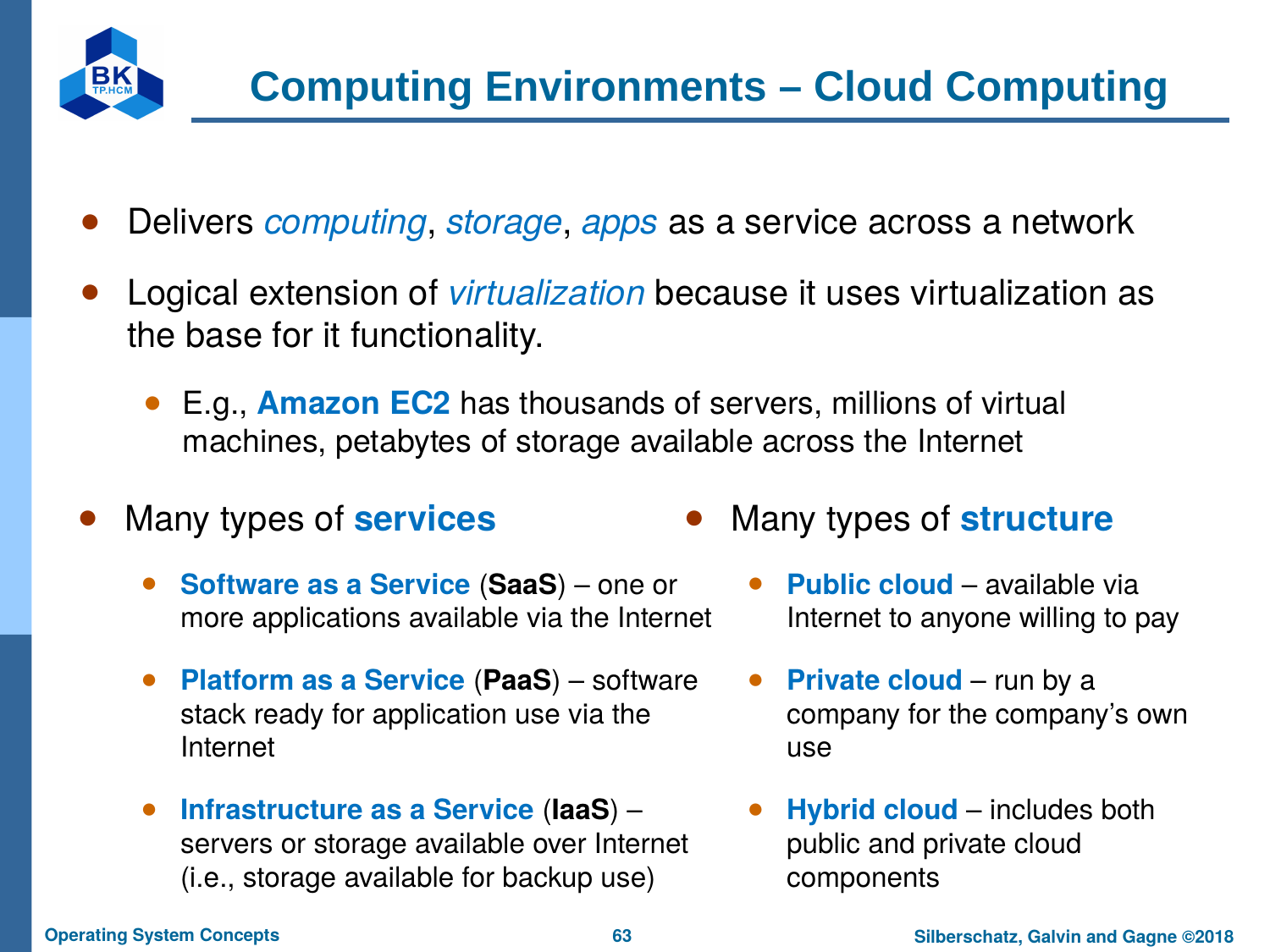

# Computing Environments – Cloud Computing
Delivers computing, storage, apps as a service across a network
Logical extension of virtualization because it uses virtualization as the base for it functionality.
E.g., Amazon EC2 has thousands of servers, millions of virtual machines, petabytes of storage available across the Internet
Many types of services
Software as a Service (SaaS) – one or more applications available via the Internet
Platform as a Service (PaaS) – software stack ready for application use via the Internet
Infrastructure as a Service (IaaS) – servers or storage available over Internet (i.e., storage available for backup use)

Many types of structure
Public cloud – available via Internet to anyone willing to pay
Private cloud – run by a company for the company’s own use
Hybrid cloud – includes both public and private cloud components